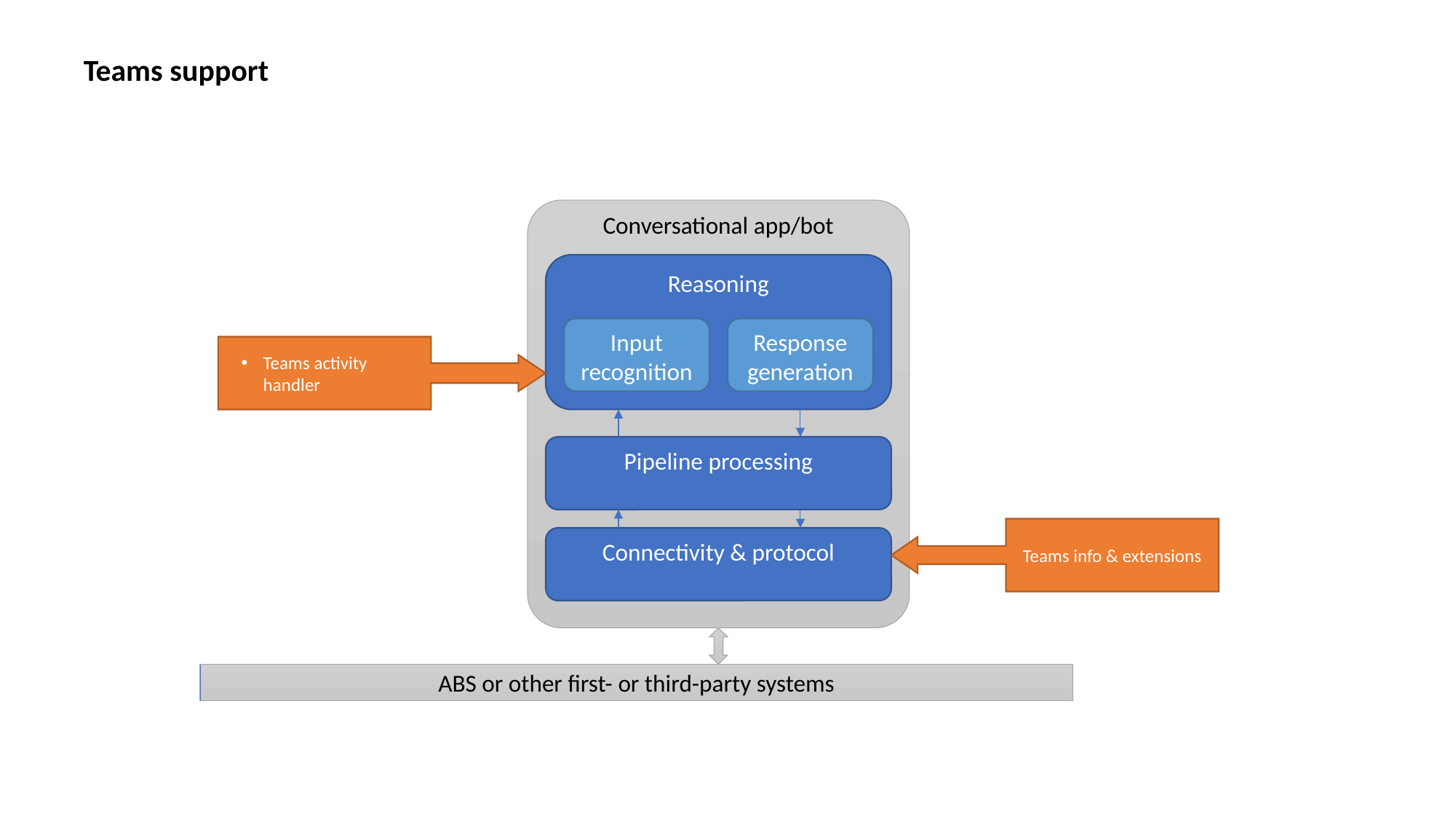

Teams support
Conversational app/bot
Reasoning
Input recognition
Response generation
Pipeline processing
Connectivity & protocol
Teams activity handler
Teams info & extensions

ABS or other first- or third-party systems